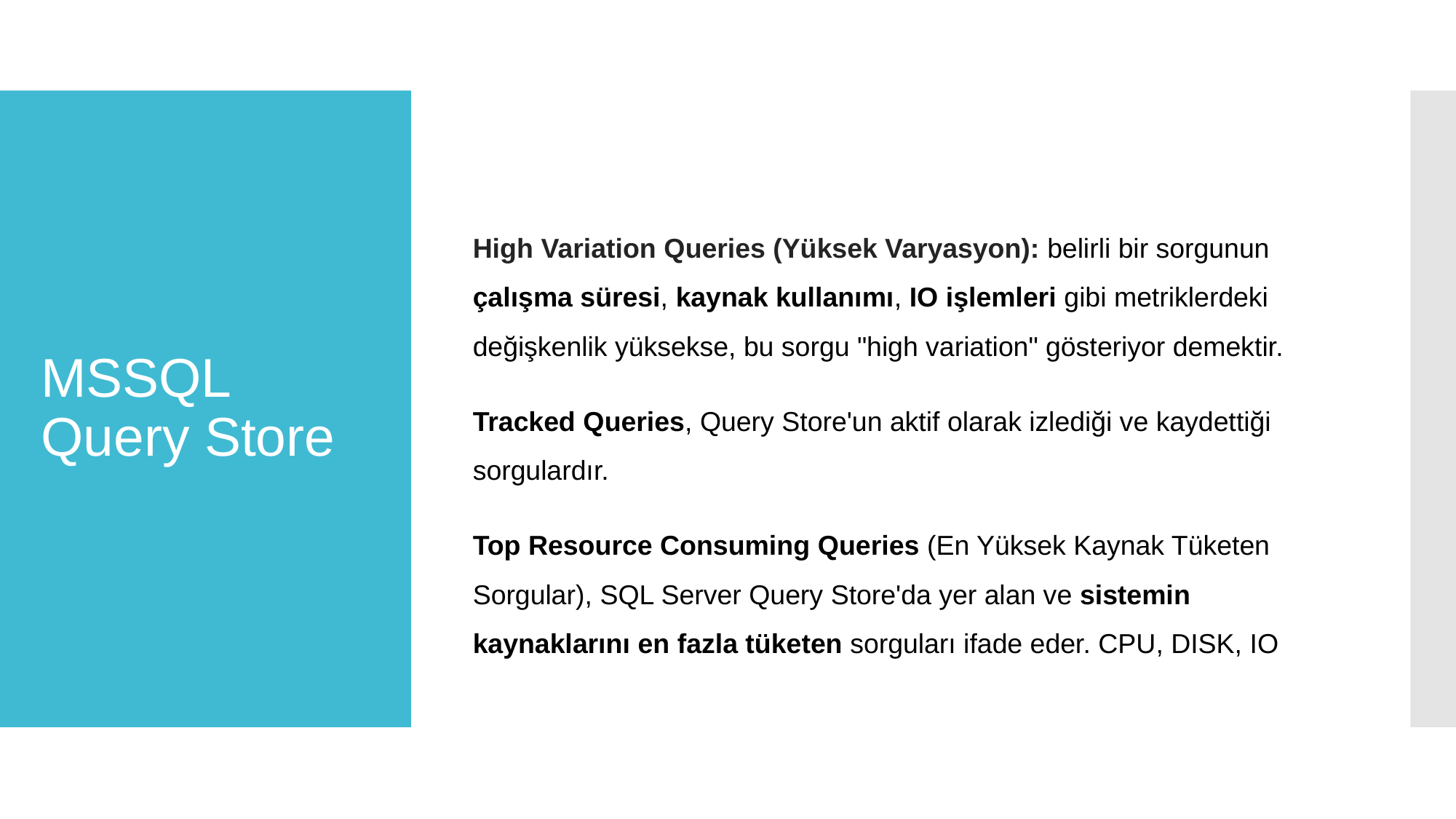

High Variation Queries (Yüksek Varyasyon): belirli bir sorgunun çalışma süresi, kaynak kullanımı, IO işlemleri gibi metriklerdeki değişkenlik yüksekse, bu sorgu "high variation" gösteriyor demektir.
Tracked Queries, Query Store'un aktif olarak izlediği ve kaydettiği sorgulardır.
Top Resource Consuming Queries (En Yüksek Kaynak Tüketen Sorgular), SQL Server Query Store'da yer alan ve sistemin kaynaklarını en fazla tüketen sorguları ifade eder. CPU, DISK, IO

# MSSQL
Query Store